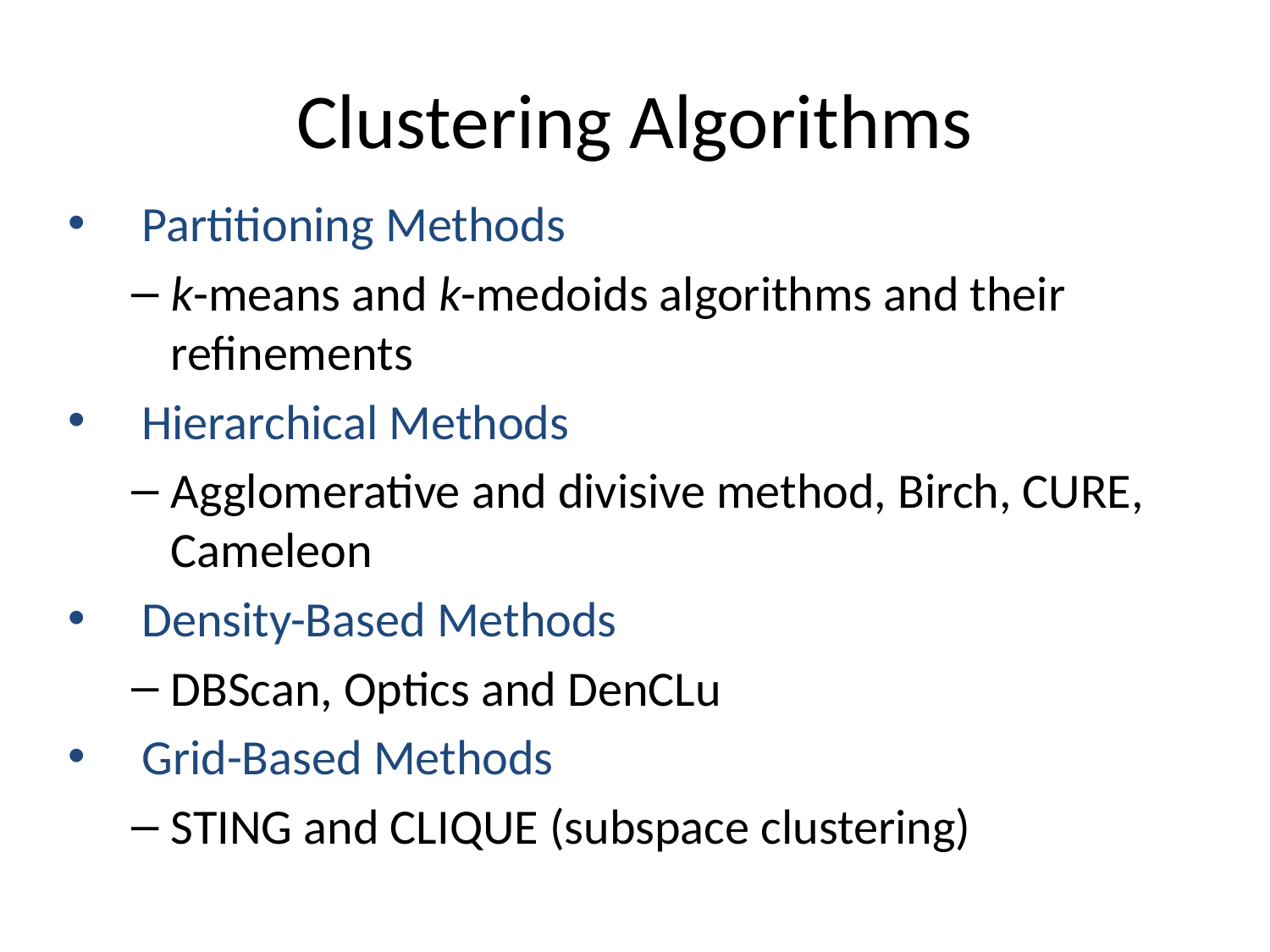

# Clustering Algorithms
Partitioning Methods
k-means and k-medoids algorithms and their refinements
Hierarchical Methods
Agglomerative and divisive method, Birch, CURE, Cameleon
Density-Based Methods
DBScan, Optics and DenCLu
Grid-Based Methods
STING and CLIQUE (subspace clustering)